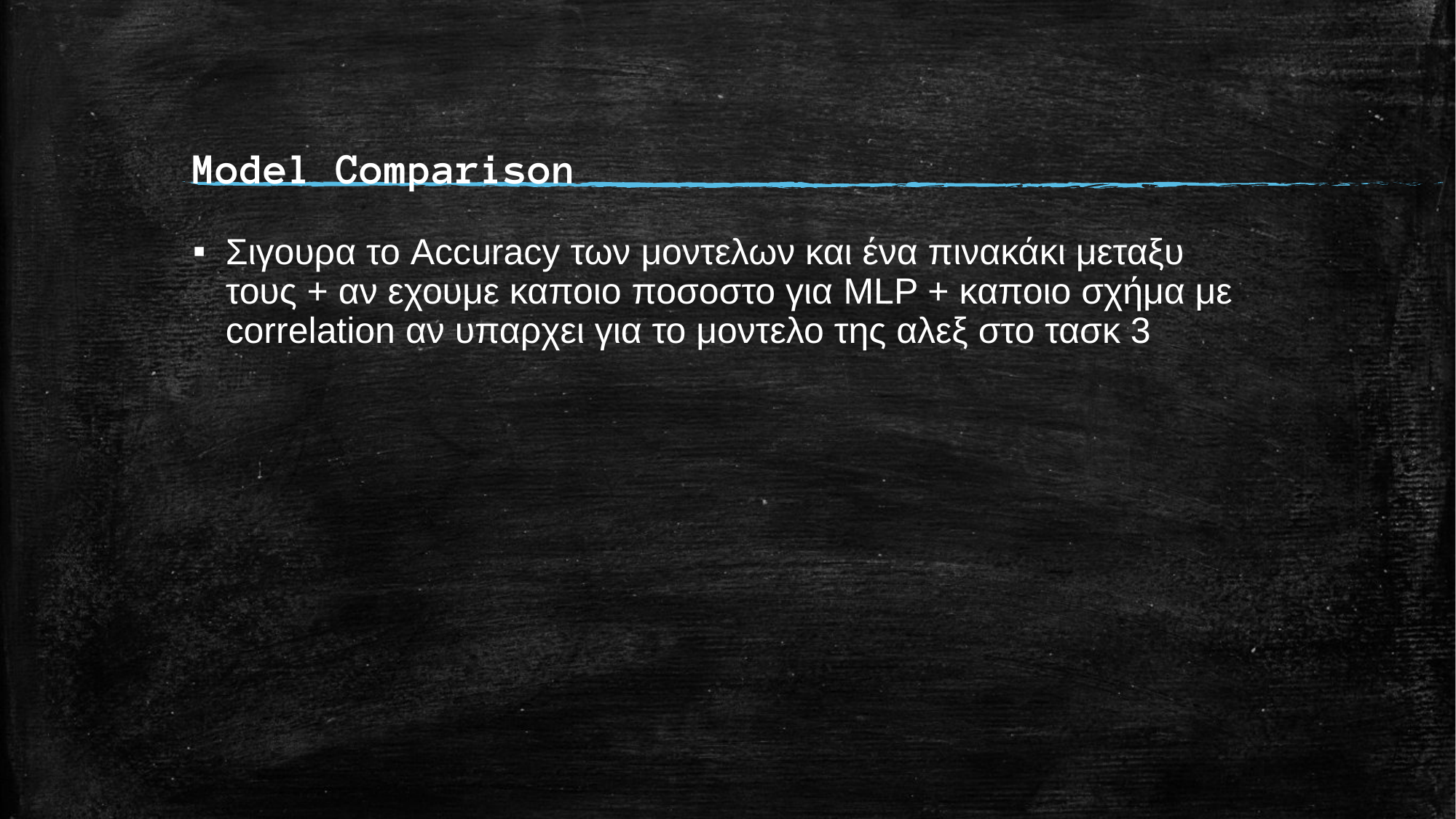

# Model Comparison
Σιγουρα το Accuracy των μοντελων και ένα πινακάκι μεταξυ τους + αν εχουμε καποιο ποσοστο για MLP + καποιο σχήμα με correlation αν υπαρχει για το μοντελο της αλεξ στο τασκ 3